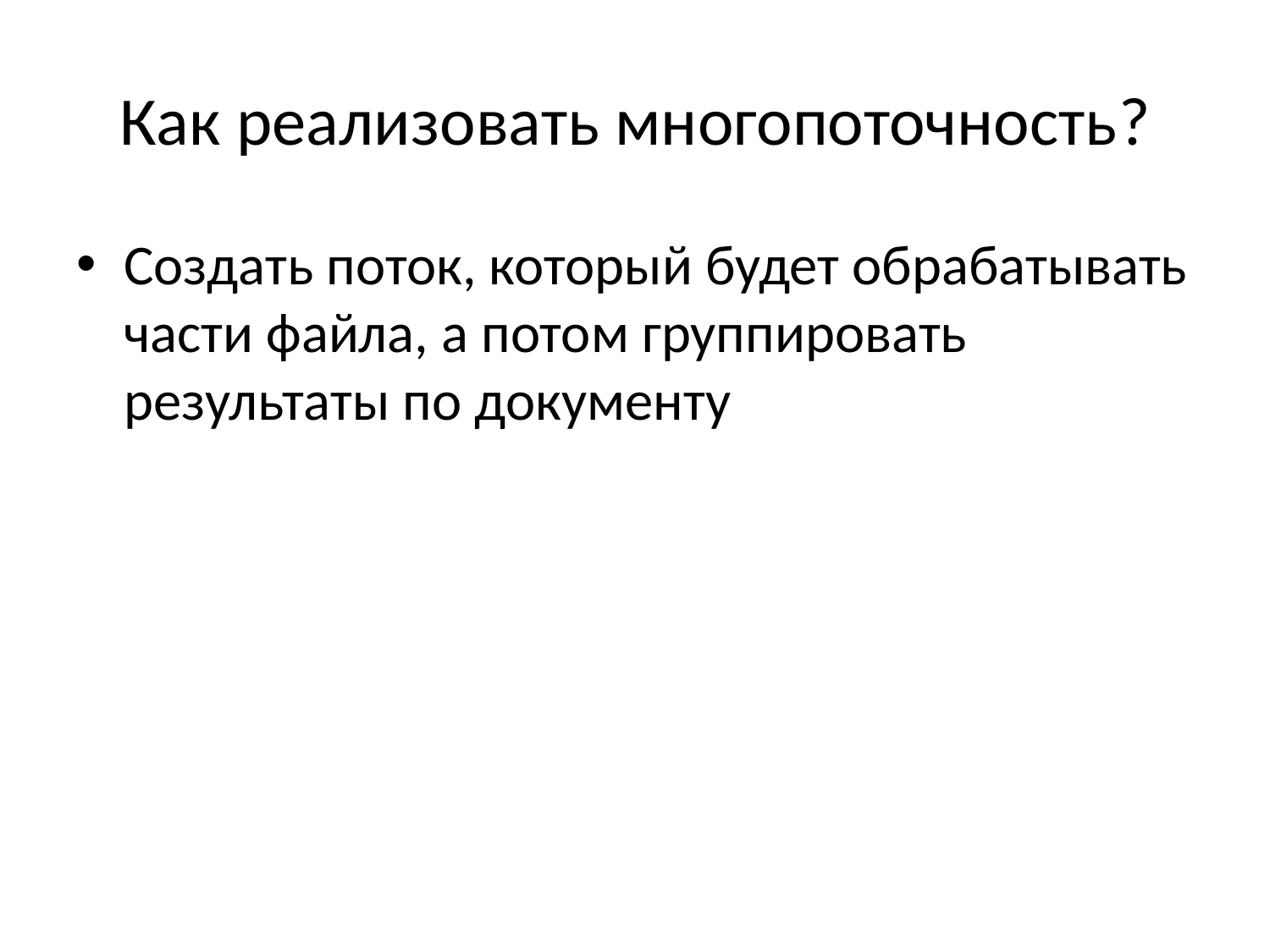

# Как реализовать многопоточность?
Создать поток, который будет обрабатывать части файла, а потом группировать результаты по документу